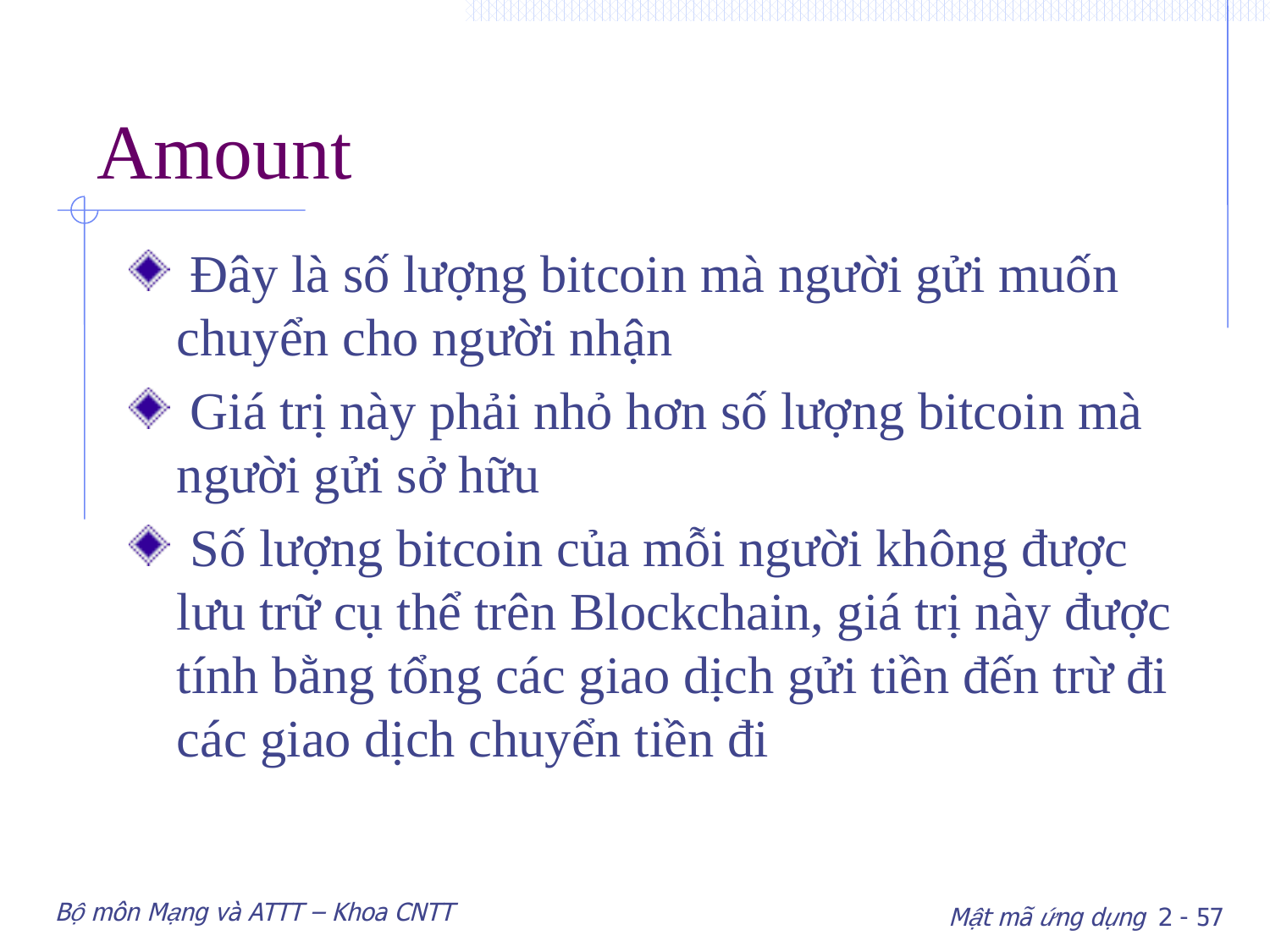

# Amount
 Đây là số lượng bitcoin mà người gửi muốn chuyển cho người nhận
 Giá trị này phải nhỏ hơn số lượng bitcoin mà người gửi sở hữu
 Số lượng bitcoin của mỗi người không được lưu trữ cụ thể trên Blockchain, giá trị này được tính bằng tổng các giao dịch gửi tiền đến trừ đi các giao dịch chuyển tiền đi
Bộ môn Mạng và ATTT – Khoa CNTT